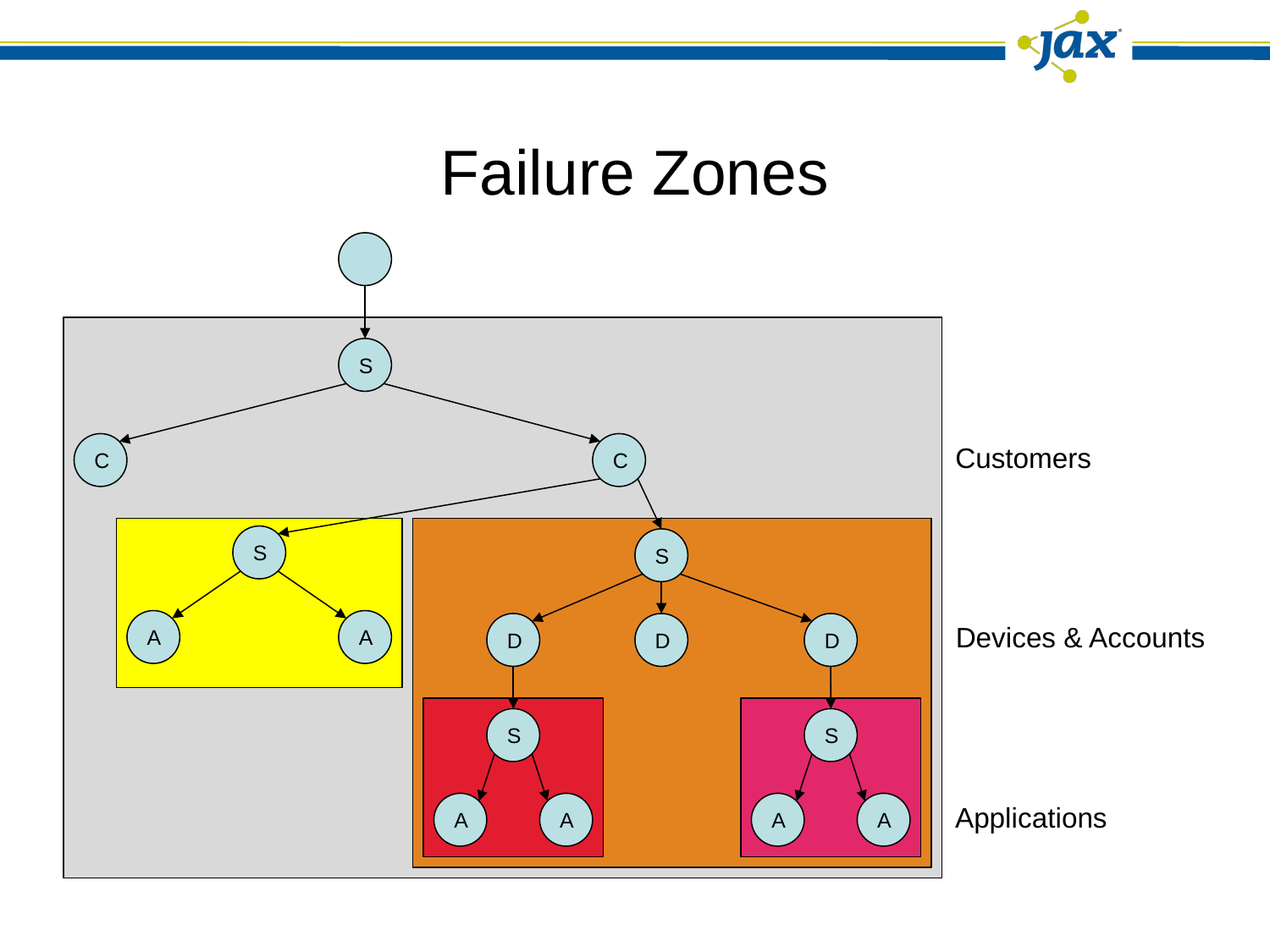

# Failure Zones

S
C
C

Customers
S
A
A

S
D
D
D
S
S
A
A
A
A
Devices & Accounts

Applications